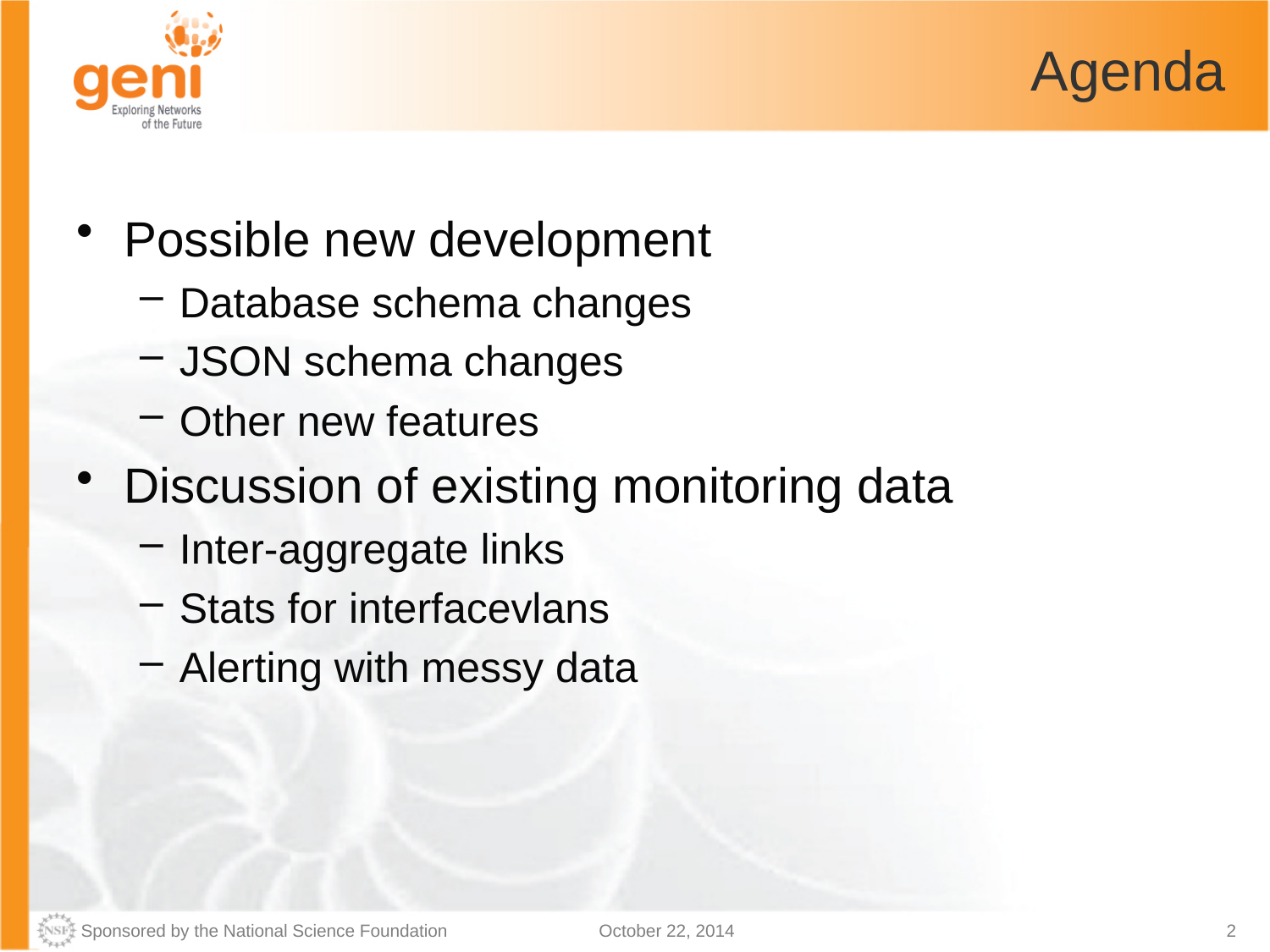

# Agenda
Possible new development
Database schema changes
JSON schema changes
Other new features
Discussion of existing monitoring data
Inter-aggregate links
Stats for interfacevlans
Alerting with messy data